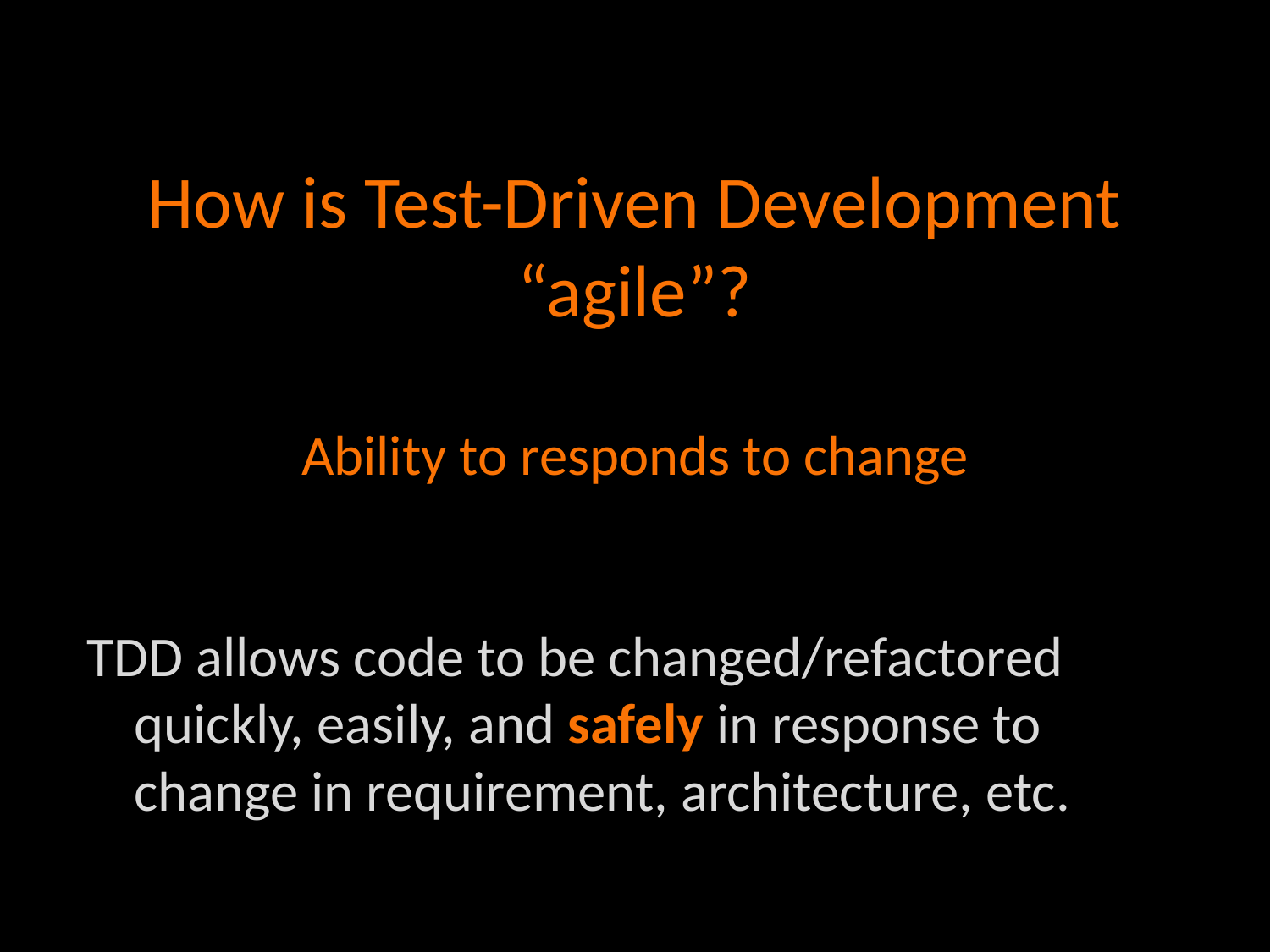

# How is Test-Driven Development “agile”?
Ability to responds to change

TDD allows code to be changed/refactored quickly, easily, and safely in response to change in requirement, architecture, etc.